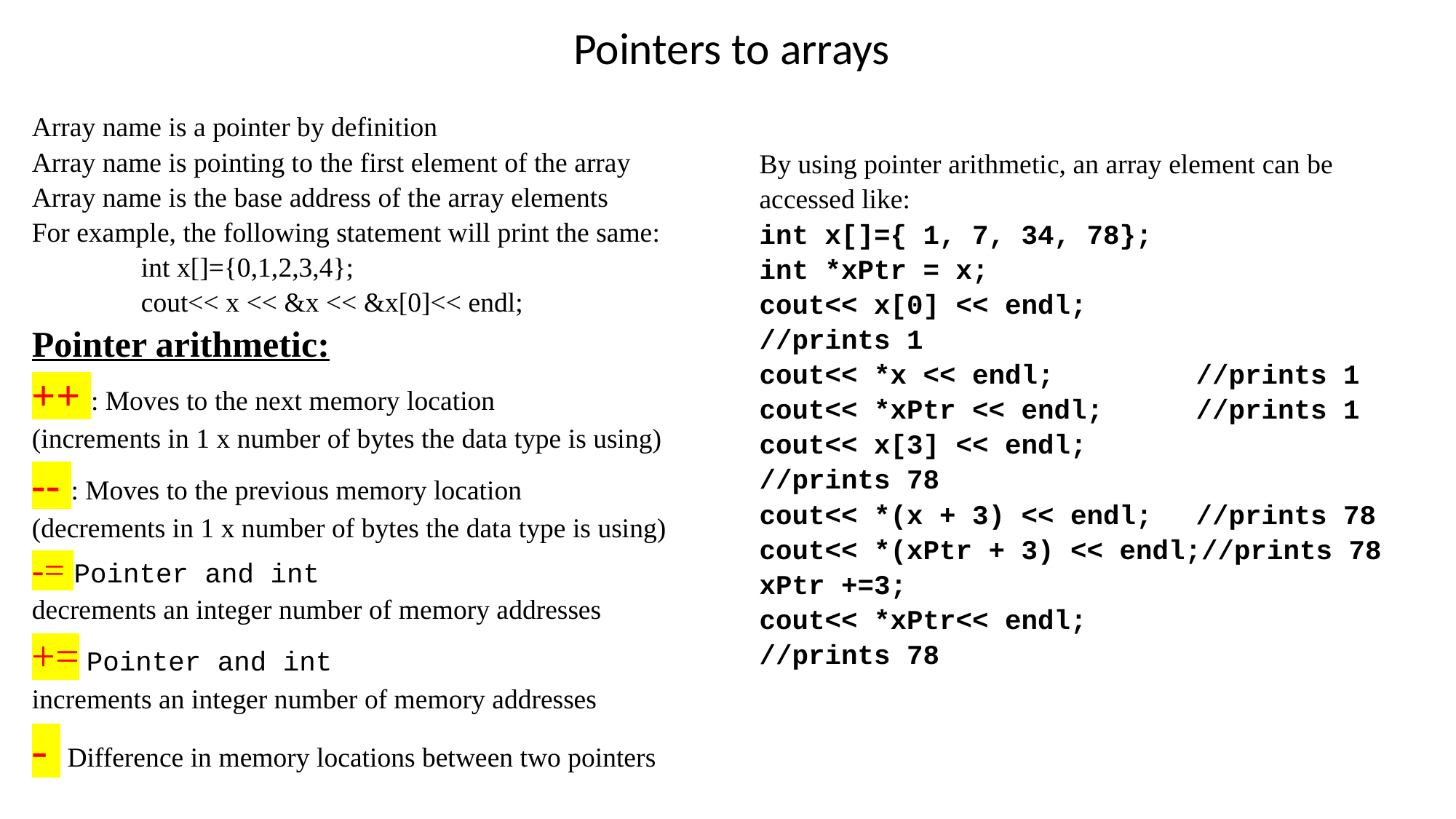

# Pointers to arrays
Array name is a pointer by definition
Array name is pointing to the first element of the array
Array name is the base address of the array elements
For example, the following statement will print the same:
	int x[]={0,1,2,3,4};
	cout<< x << &x << &x[0]<< endl;
Pointer arithmetic:
++ : Moves to the next memory location
(increments in 1 x number of bytes the data type is using)
-- : Moves to the previous memory location
(decrements in 1 x number of bytes the data type is using)
-= Pointer and int
decrements an integer number of memory addresses
+= Pointer and int
increments an integer number of memory addresses
-  Difference in memory locations between two pointers

By using pointer arithmetic, an array element can be accessed like:
int x[]={ 1, 7, 34, 78};
int *xPtr = x;
cout<< x[0] << endl;		//prints 1
cout<< *x << endl;		//prints 1
cout<< *xPtr << endl;	//prints 1
cout<< x[3] << endl;		//prints 78
cout<< *(x + 3) << endl;	//prints 78
cout<< *(xPtr + 3) << endl;//prints 78
xPtr +=3;
cout<< *xPtr<< endl;		//prints 78